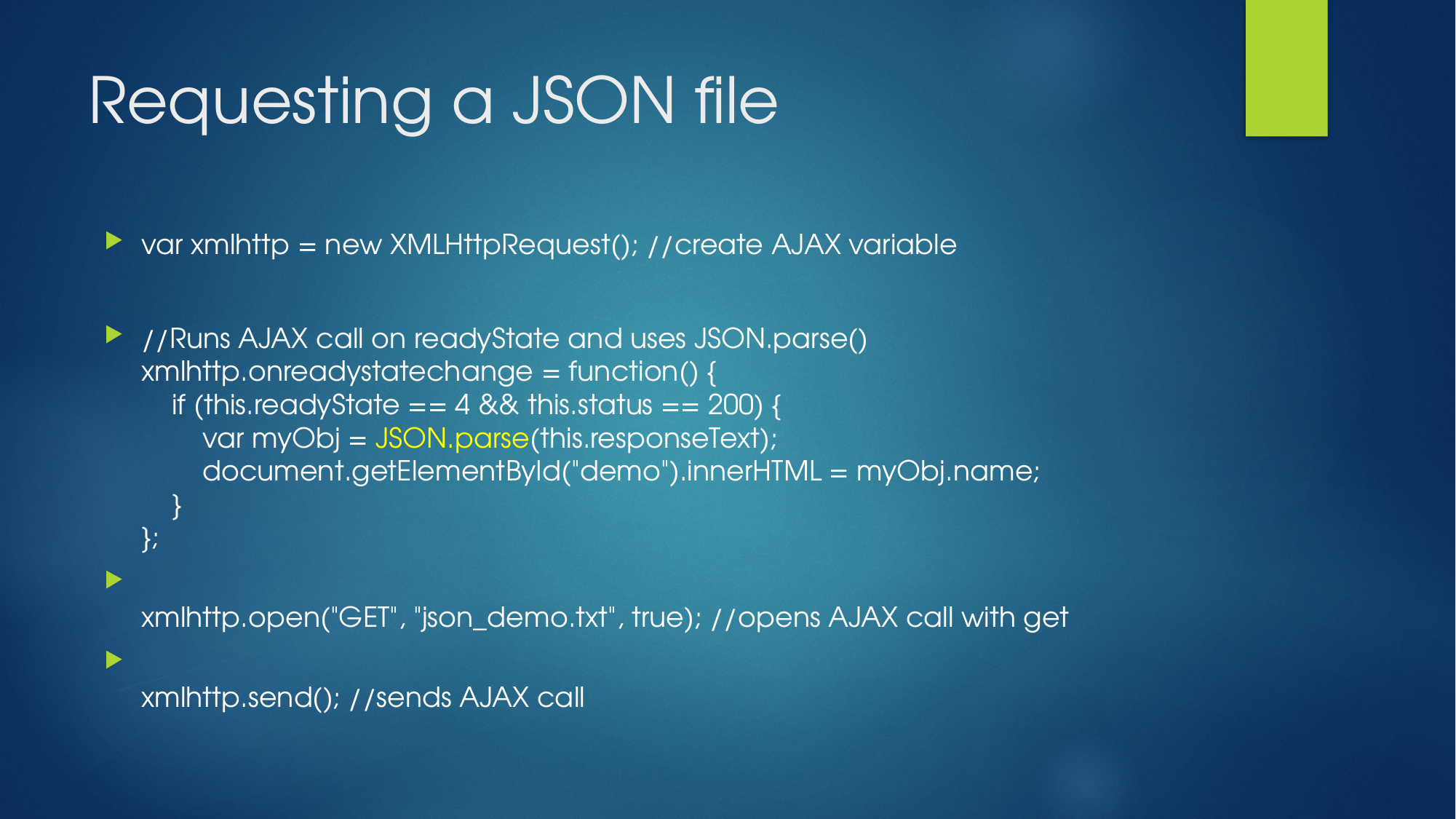

# Requesting a JSON file
var xmlhttp = new XMLHttpRequest(); //create AJAX variable

//Runs AJAX call on readyState and uses JSON.parse()
xmlhttp.onreadystatechange = function() {
    if (this.readyState == 4 && this.status == 200) {
        var myObj = JSON.parse(this.responseText);
        document.getElementById("demo").innerHTML = myObj.name;
    }
};
xmlhttp.open("GET", "json_demo.txt", true); //opens AJAX call with get
xmlhttp.send(); //sends AJAX call